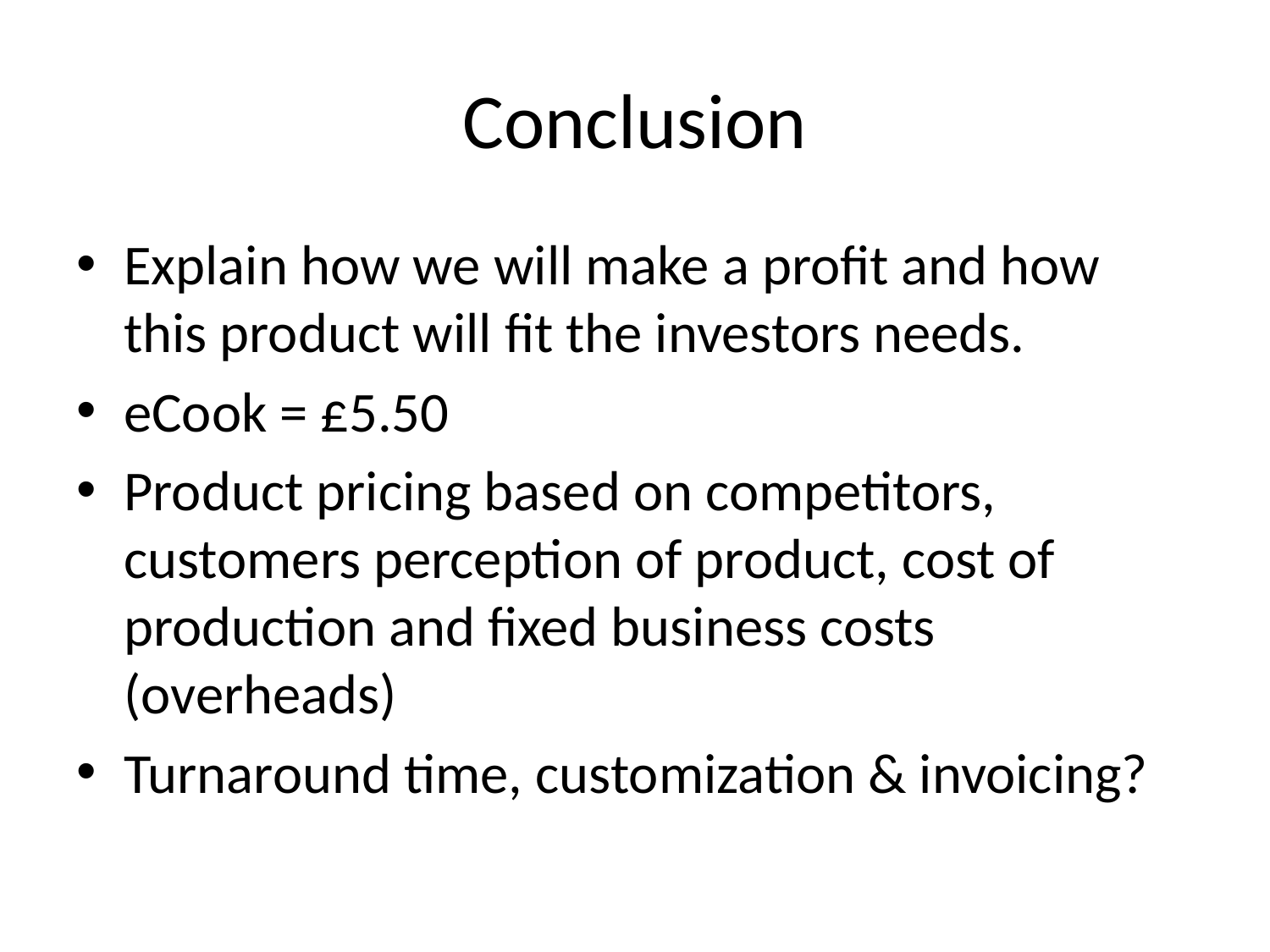

# Conclusion
Explain how we will make a profit and how this product will fit the investors needs.
eCook = £5.50
Product pricing based on competitors, customers perception of product, cost of production and fixed business costs (overheads)
Turnaround time, customization & invoicing?